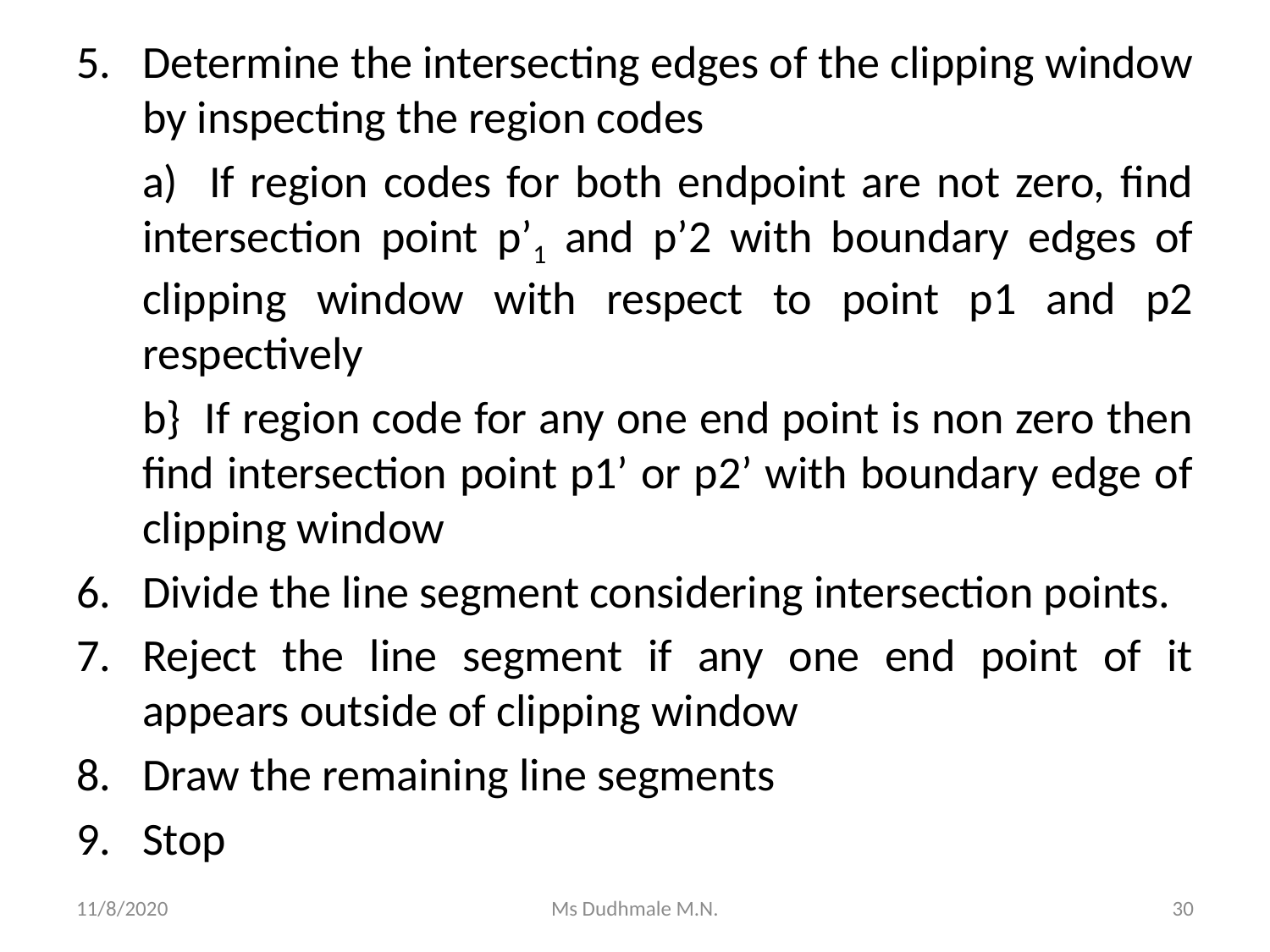

Determine the intersecting edges of the clipping window by inspecting the region codes
	a)  If region codes for both endpoint are not zero, find intersection point p’1 and p’2 with boundary edges of clipping window with respect to point p1 and p2 respectively
	b}  If region code for any one end point is non zero then find intersection point p1’ or p2’ with boundary edge of clipping window
Divide the line segment considering intersection points.
Reject the line segment if any one end point of it appears outside of clipping window
Draw the remaining line segments
Stop
11/8/2020
Ms Dudhmale M.N.
30